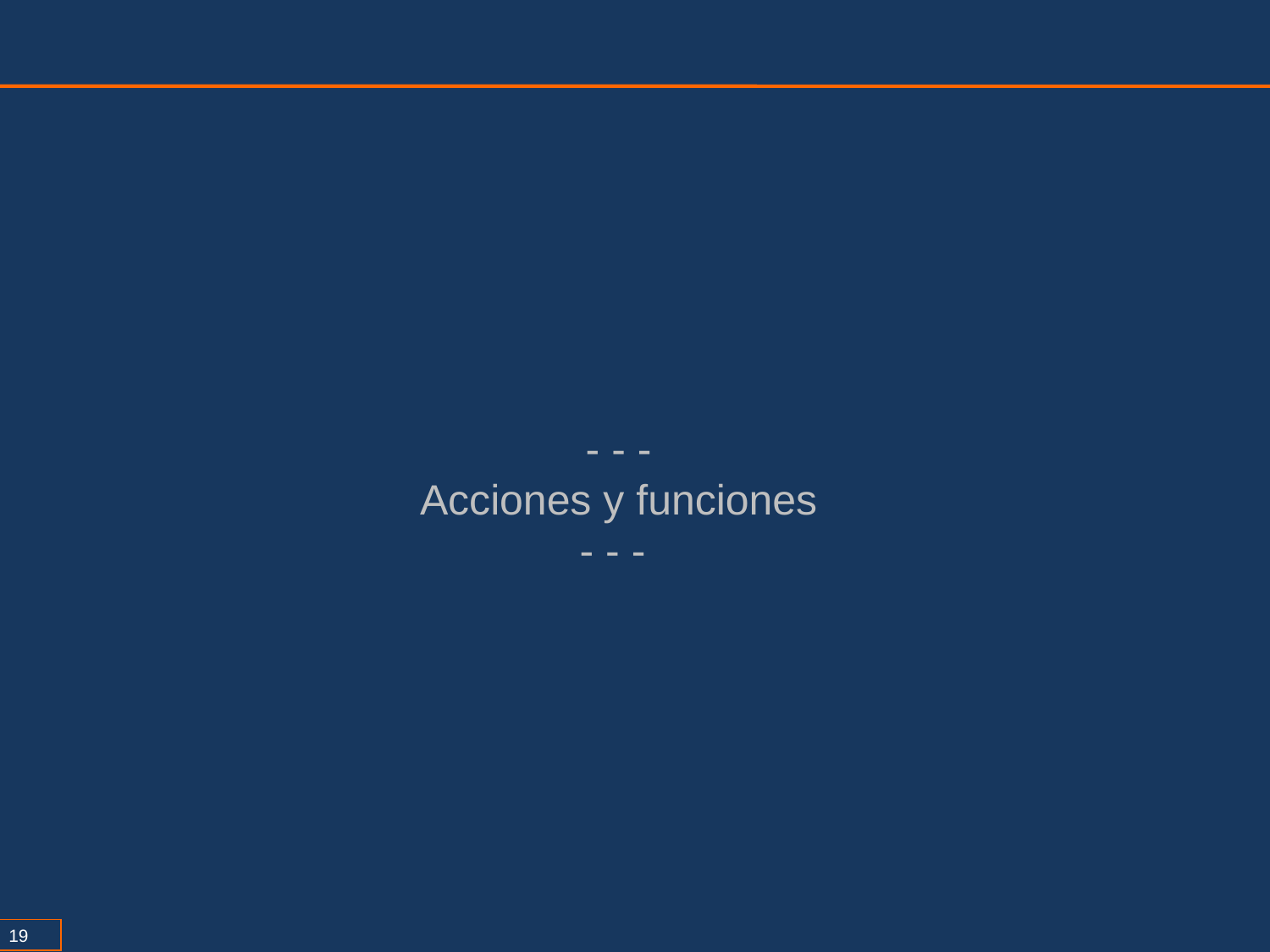

- - -
Acciones y funciones
- - -